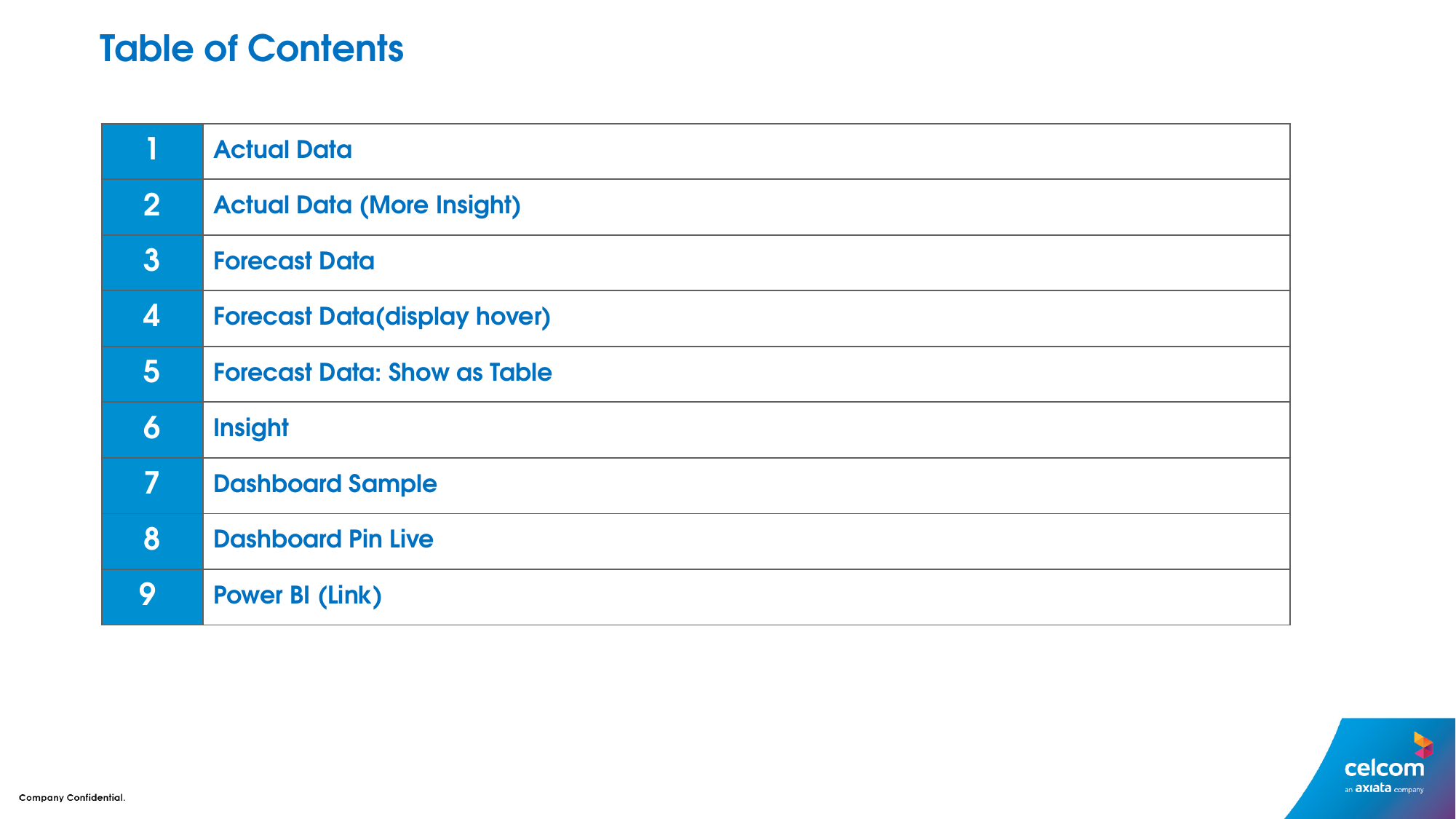

Table of Contents
| 1 | Actual Data |
| --- | --- |
| 2 | Actual Data (More Insight) |
| 3 | Forecast Data |
| 4 | Forecast Data(display hover) |
| 5 | Forecast Data: Show as Table |
| 6 | Insight |
| 7 | Dashboard Sample |
| 8 | Dashboard Pin Live |
| 9 | Power BI (Link) |